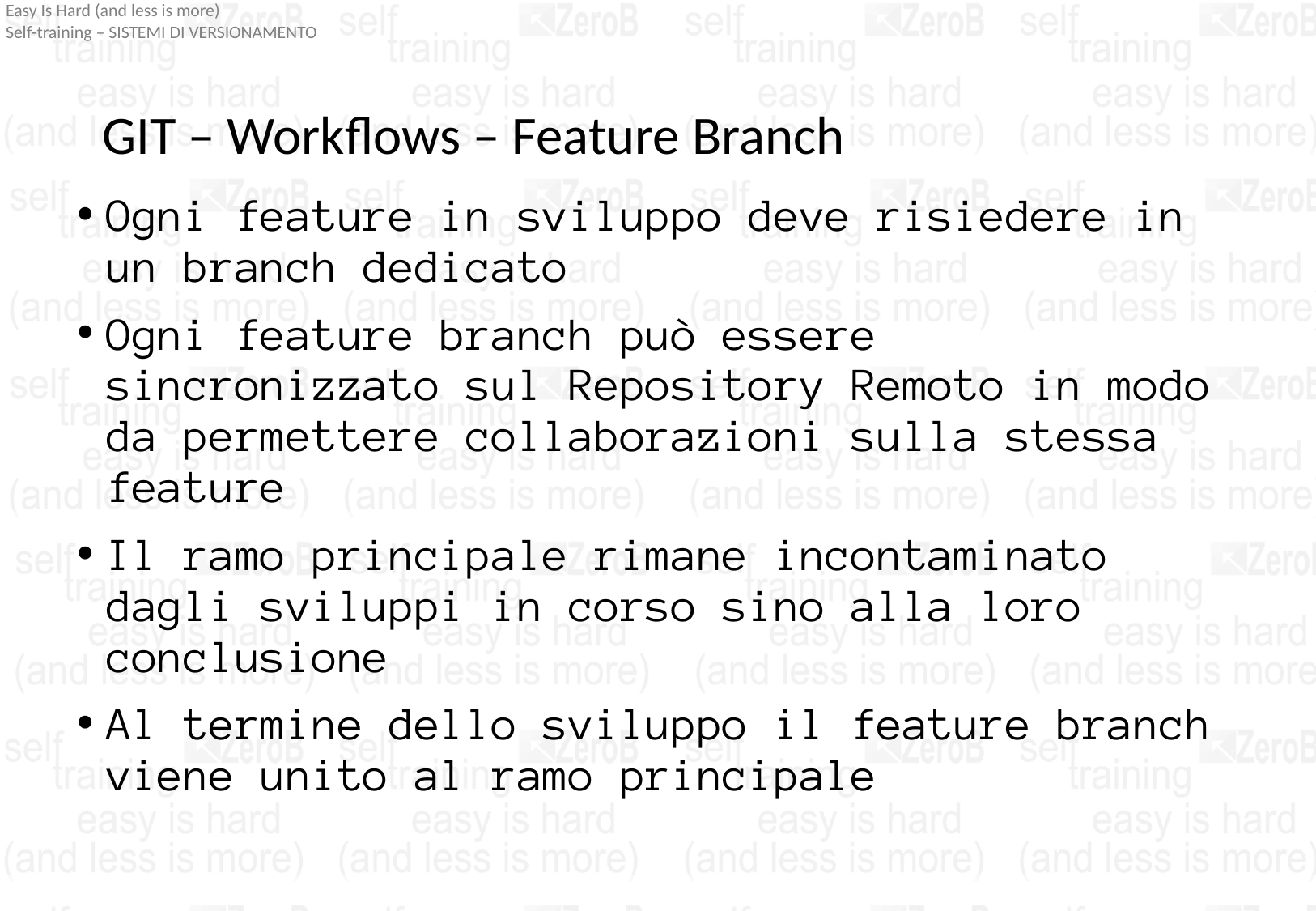

# GIT – Workflows – Feature Branch
Ogni feature in sviluppo deve risiedere in un branch dedicato
Ogni feature branch può essere sincronizzato sul Repository Remoto in modo da permettere collaborazioni sulla stessa feature
Il ramo principale rimane incontaminato dagli sviluppi in corso sino alla loro conclusione
Al termine dello sviluppo il feature branch viene unito al ramo principale